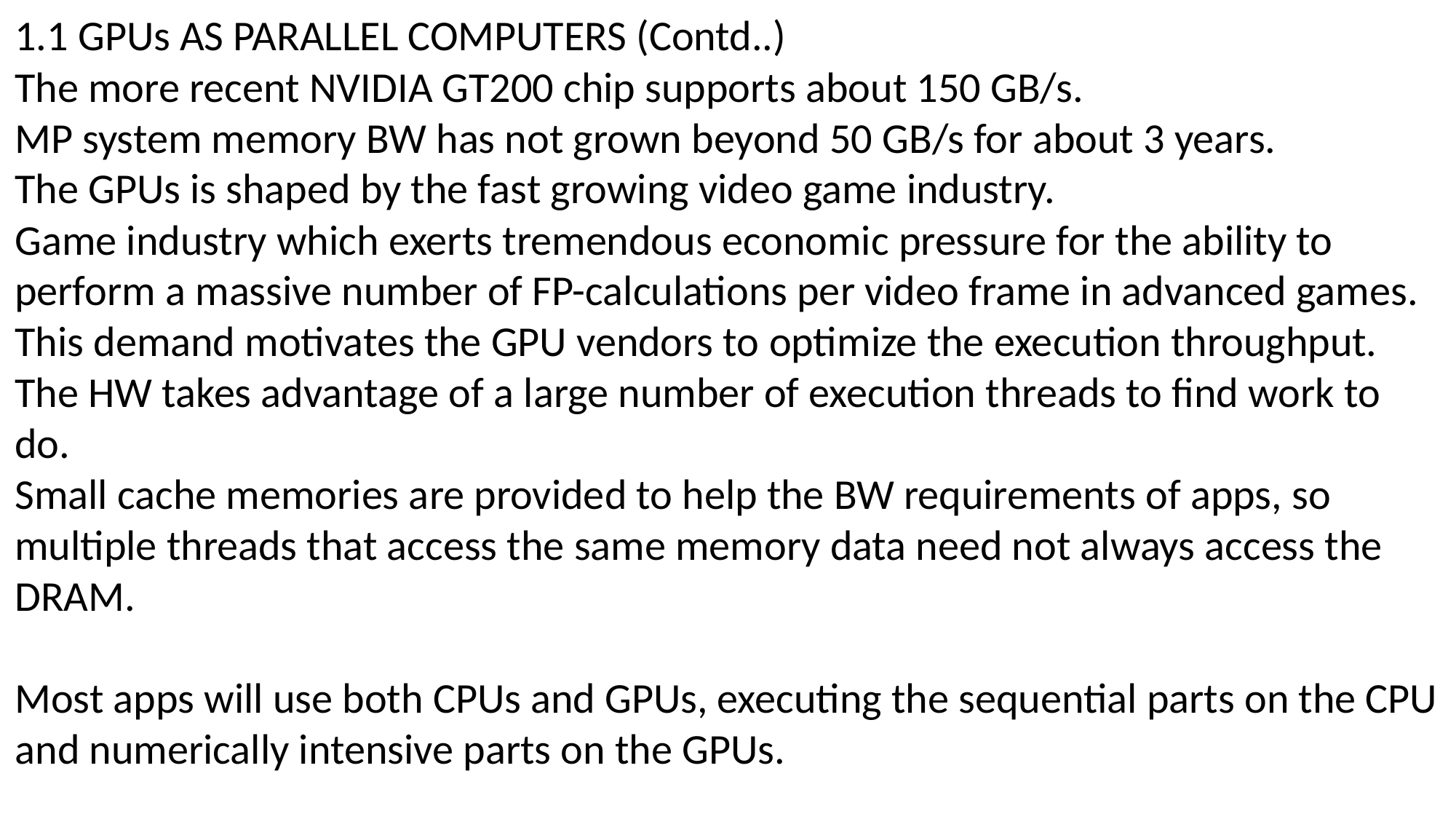

1.1 GPUs AS PARALLEL COMPUTERS (Contd..)
The more recent NVIDIA GT200 chip supports about 150 GB/s.
MP system memory BW has not grown beyond 50 GB/s for about 3 years.
The GPUs is shaped by the fast growing video game industry.
Game industry which exerts tremendous economic pressure for the ability to perform a massive number of FP-calculations per video frame in advanced games.
This demand motivates the GPU vendors to optimize the execution throughput.
The HW takes advantage of a large number of execution threads to find work to do.
Small cache memories are provided to help the BW requirements of apps, so multiple threads that access the same memory data need not always access the DRAM.

Most apps will use both CPUs and GPUs, executing the sequential parts on the CPU and numerically intensive parts on the GPUs.